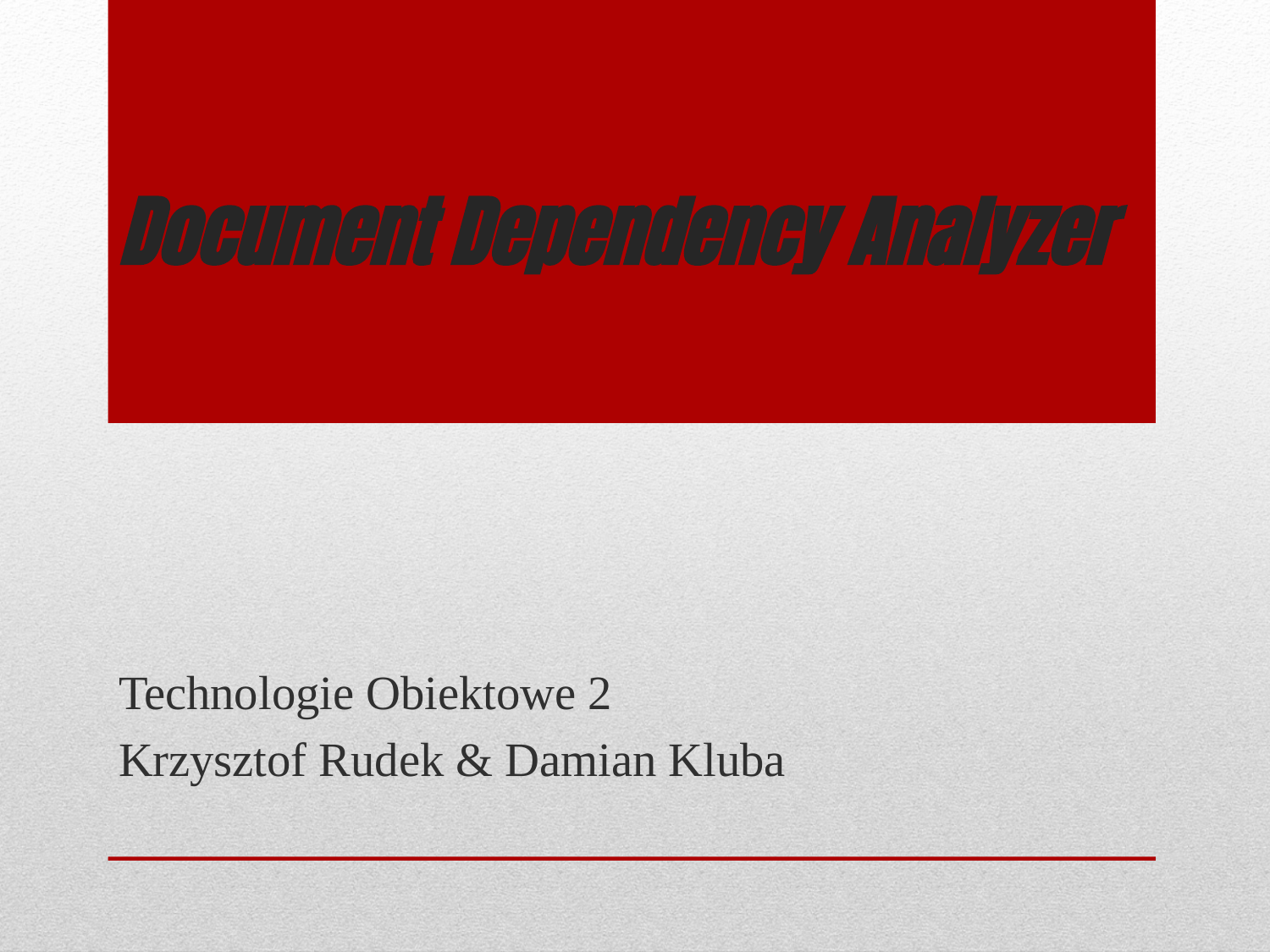

# Document Dependency Analyzer
Technologie Obiektowe 2
Krzysztof Rudek & Damian Kluba